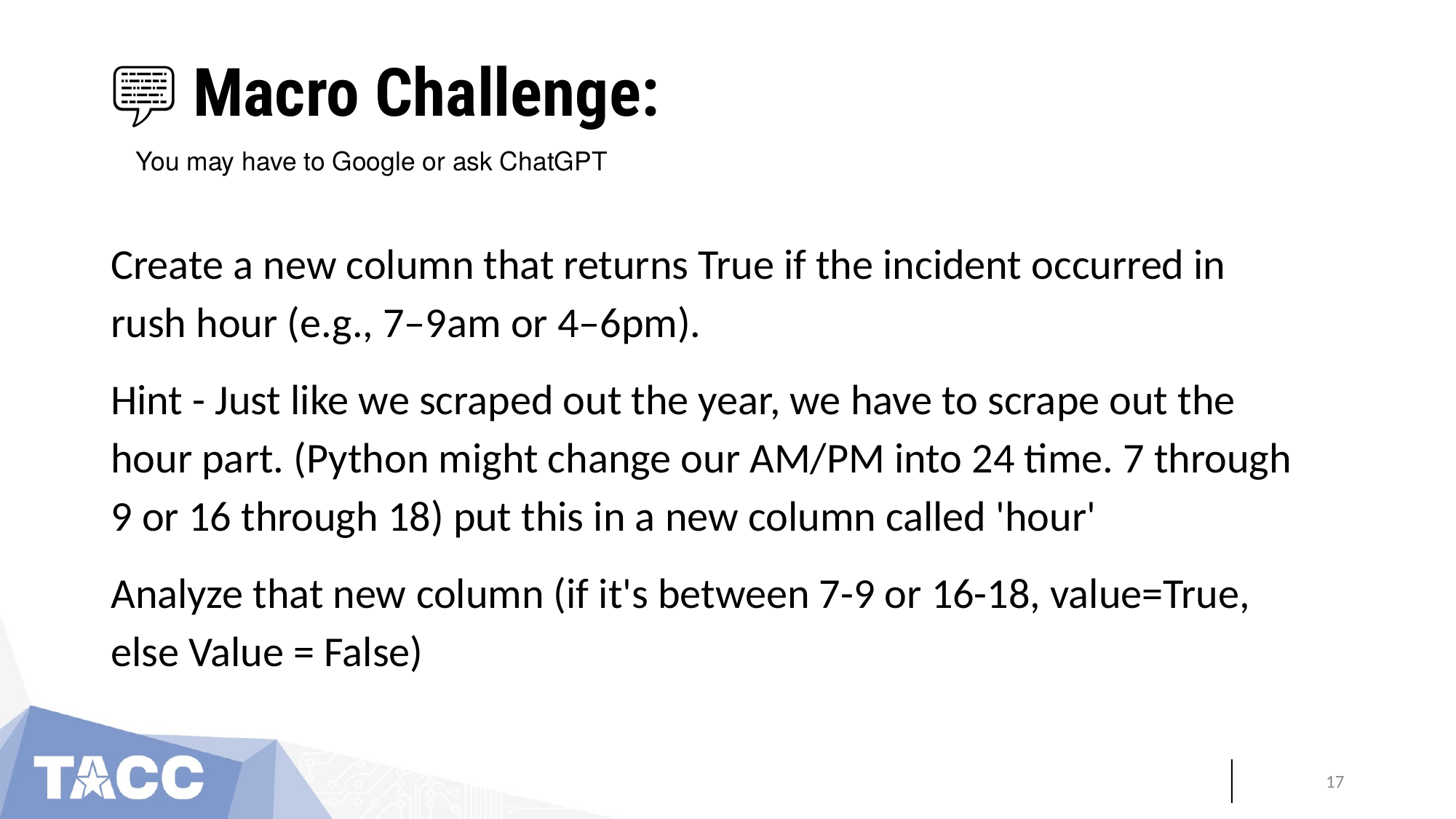

# 💬 Macro Challenge:
You may have to Google or ask ChatGPT
Create a new column that returns True if the incident occurred in rush hour (e.g., 7–9am or 4–6pm).
Hint - Just like we scraped out the year, we have to scrape out the hour part. (Python might change our AM/PM into 24 time. 7 through 9 or 16 through 18) put this in a new column called 'hour'
Analyze that new column (if it's between 7-9 or 16-18, value=True, else Value = False)

17